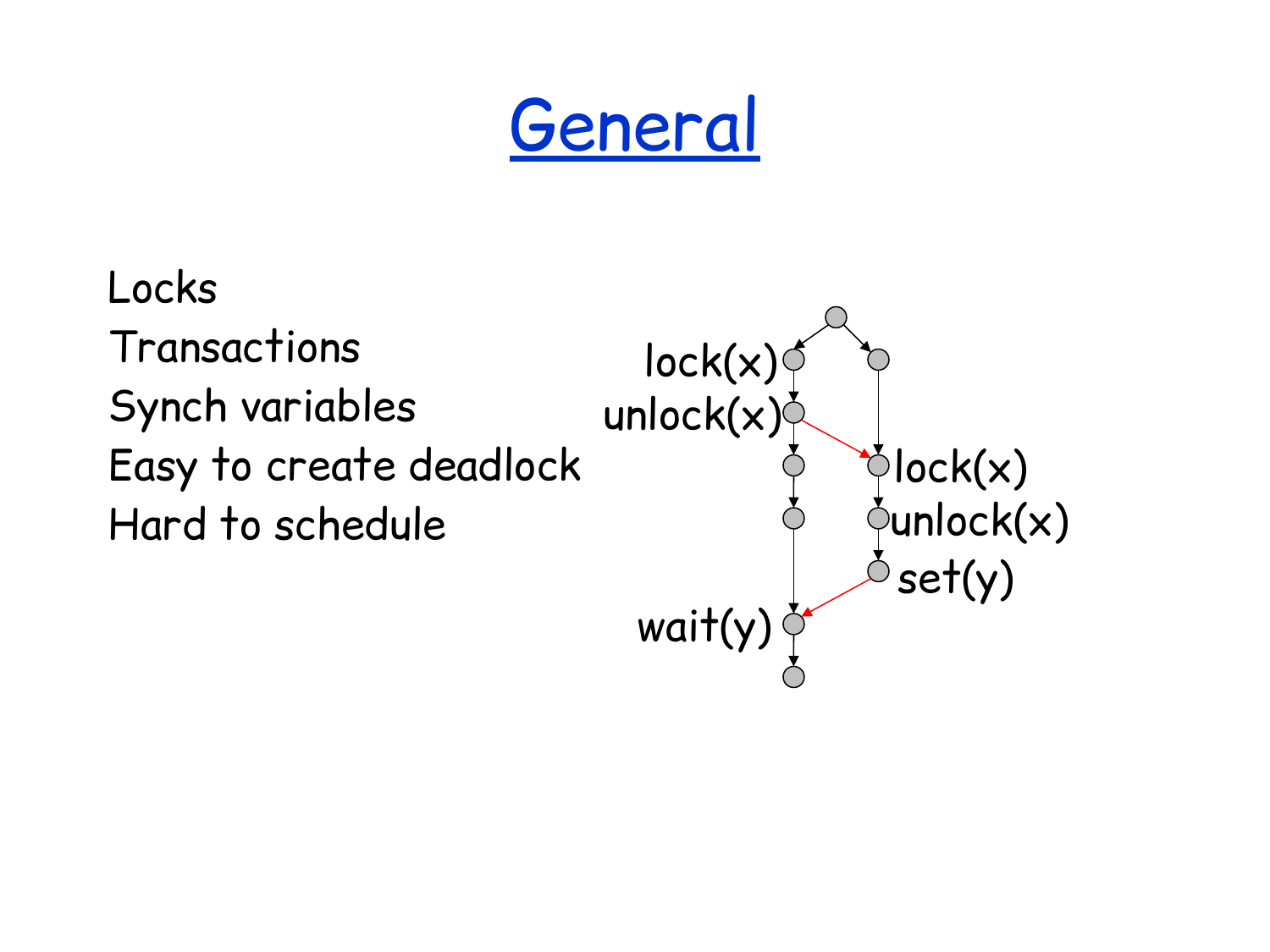

# General
Locks
Transactions
Synch variables
Easy to create deadlock
Hard to schedule

lock(x)

unlock(x)

lock(x)

unlock(x)

set(y)

wait(y)